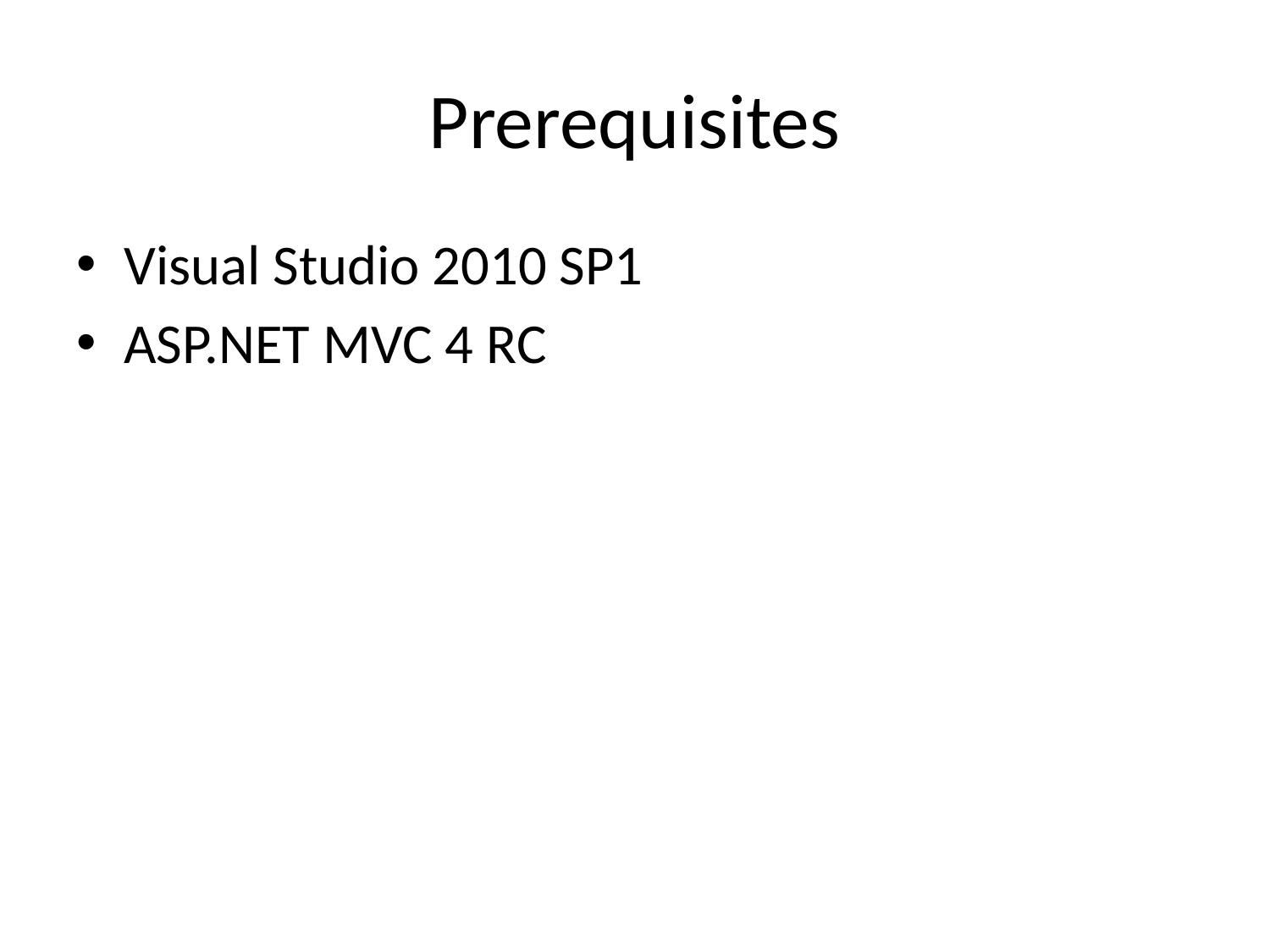

# Prerequisites
Visual Studio 2010 SP1
ASP.NET MVC 4 RC